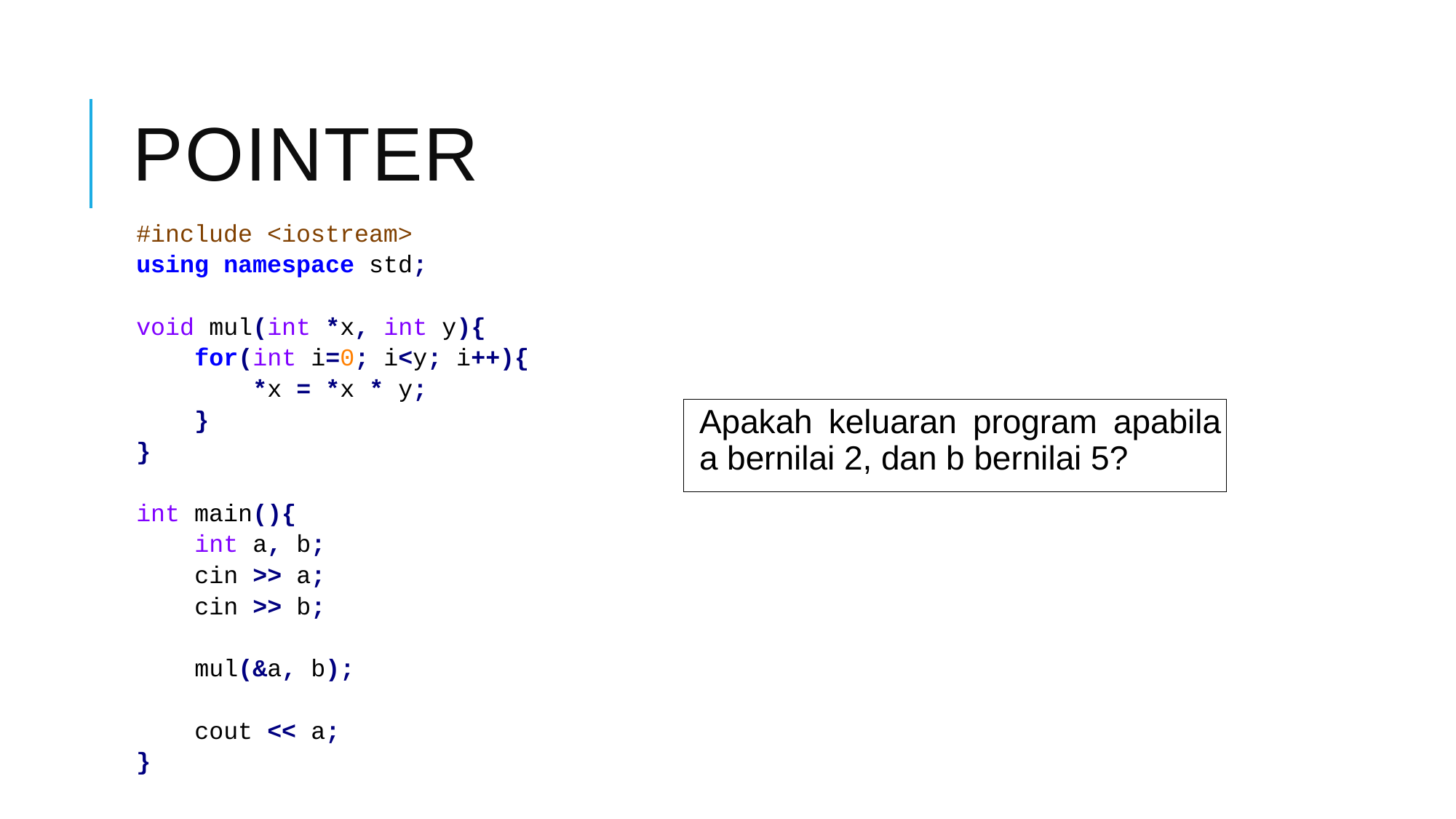

# pointer
#include <iostream>
using namespace std;

void mul(int *x, int y){
    for(int i=0; i<y; i++){
        *x = *x * y;
    }
}

int main(){
    int a, b;
    cin >> a;
    cin >> b;

    mul(&a, b);

    cout << a;
}
Apakah keluaran program apabila a bernilai 2, dan b bernilai 5?